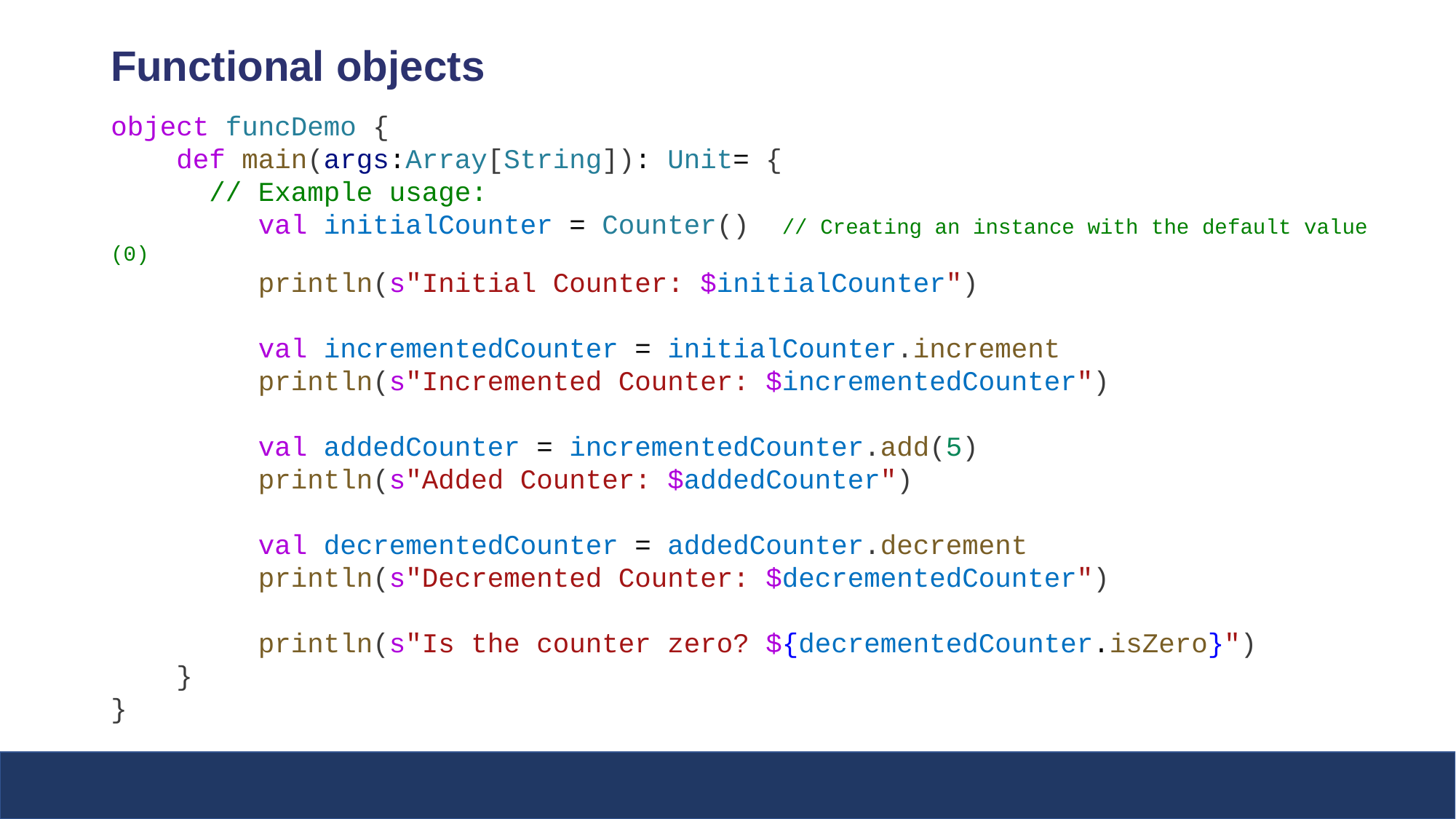

Functional objects
object funcDemo {
    def main(args:Array[String]): Unit= {
      // Example usage:
         val initialCounter = Counter()  // Creating an instance with the default value (0)
         println(s"Initial Counter: $initialCounter")
         val incrementedCounter = initialCounter.increment
         println(s"Incremented Counter: $incrementedCounter")
         val addedCounter = incrementedCounter.add(5)
         println(s"Added Counter: $addedCounter")
         val decrementedCounter = addedCounter.decrement
         println(s"Decremented Counter: $decrementedCounter")
         println(s"Is the counter zero? ${decrementedCounter.isZero}")
    }
}
16